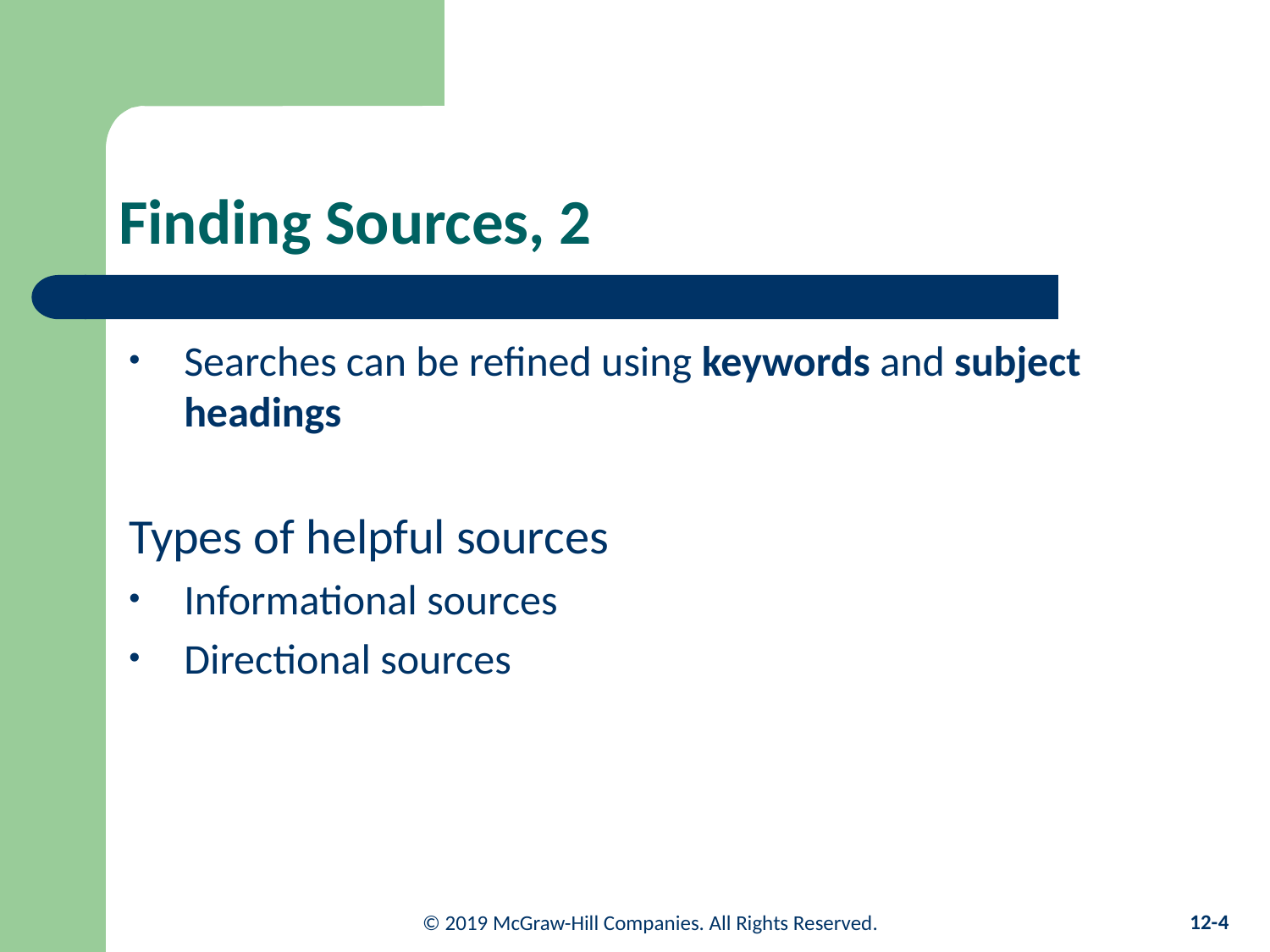

# Finding Sources, 2
Searches can be refined using keywords and subject headings

Types of helpful sources
Informational sources
Directional sources